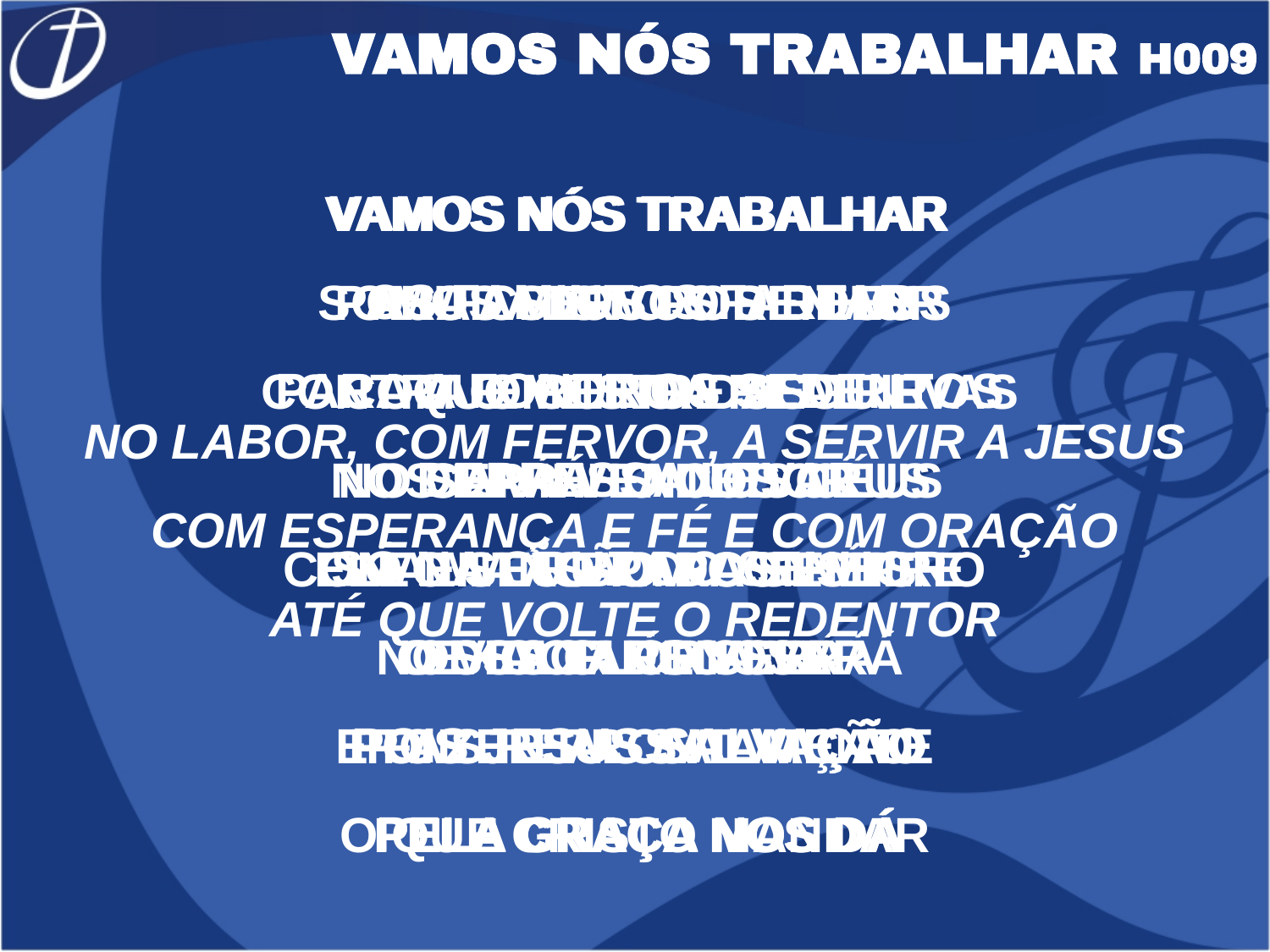

VAMOS NÓS TRABALHAR H009
vamos nós trabalhar
os famintos fartar
para a fonte oS sedentos
depressa levar
só na cruz Do senhor
nossa glória será
pois jesus salvação
pela graça nos dá
vamos nós trabalhar
somos servos de deus
com o mestre seguir
no caminho dos céus
com o seu bom conselho
o vigor renovar
e fazer prontamente
o que cristo mandar
vamos nós trabalhar
 ajudados por deus
que coroa real
nos dará lá nos céus
na mansÃo dos fiéis
o descanso será
pois jesus salvação
pela graça nos dá
vamos nós trabalhar
para cristo o senhor
contra o reino das trevas
será vencedor
ele então para sempre
exaltado será
pois real salvação
pela graça nos dá
no labor, com fervor, a servir a jesus
com esperança e fé e com oração
até que volte o redentor